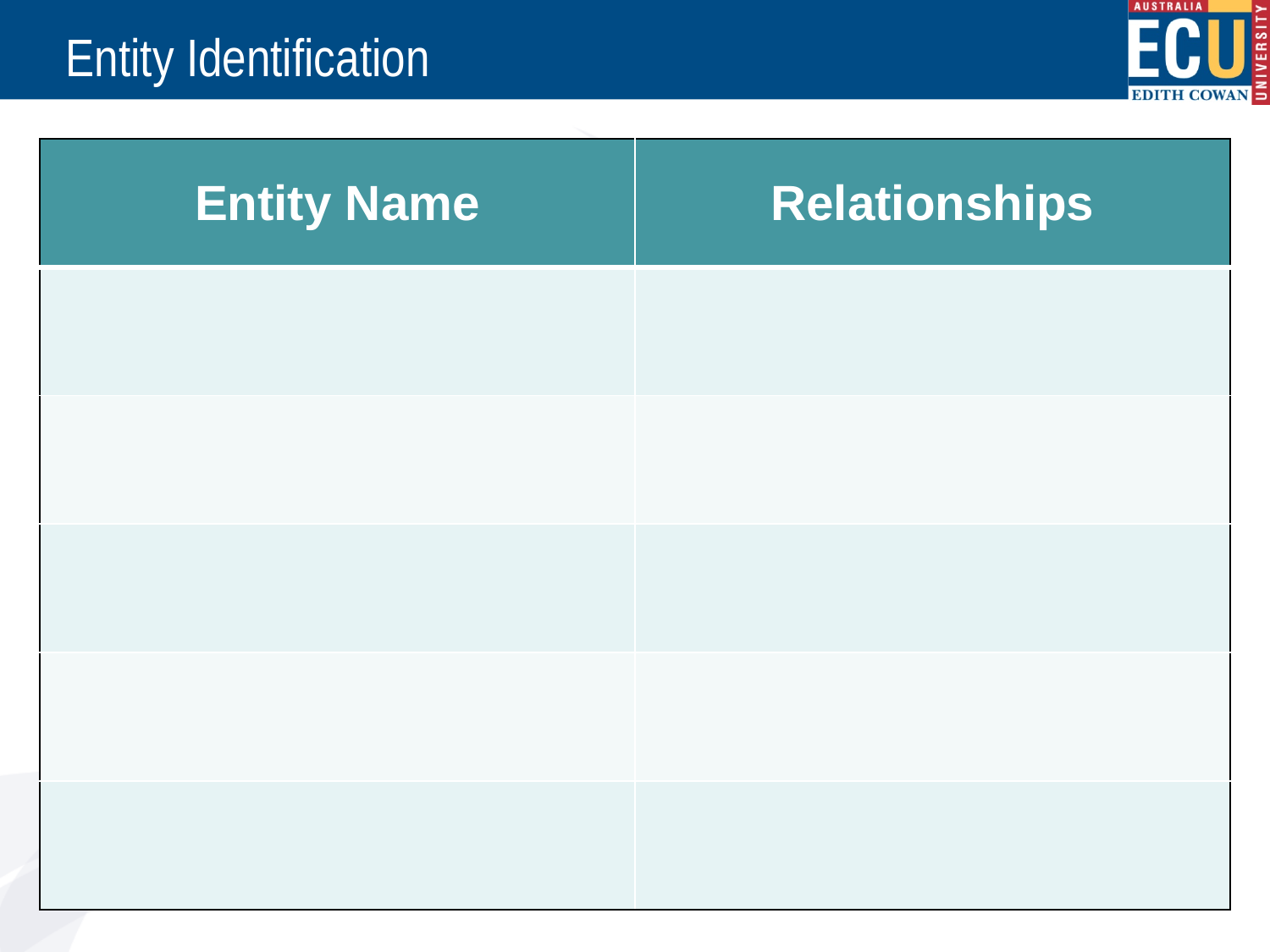

# Entity Identification
| Entity Name | Relationships |
| --- | --- |
|  |  |
|  |  |
|  |  |
|  |  |
|  |  |